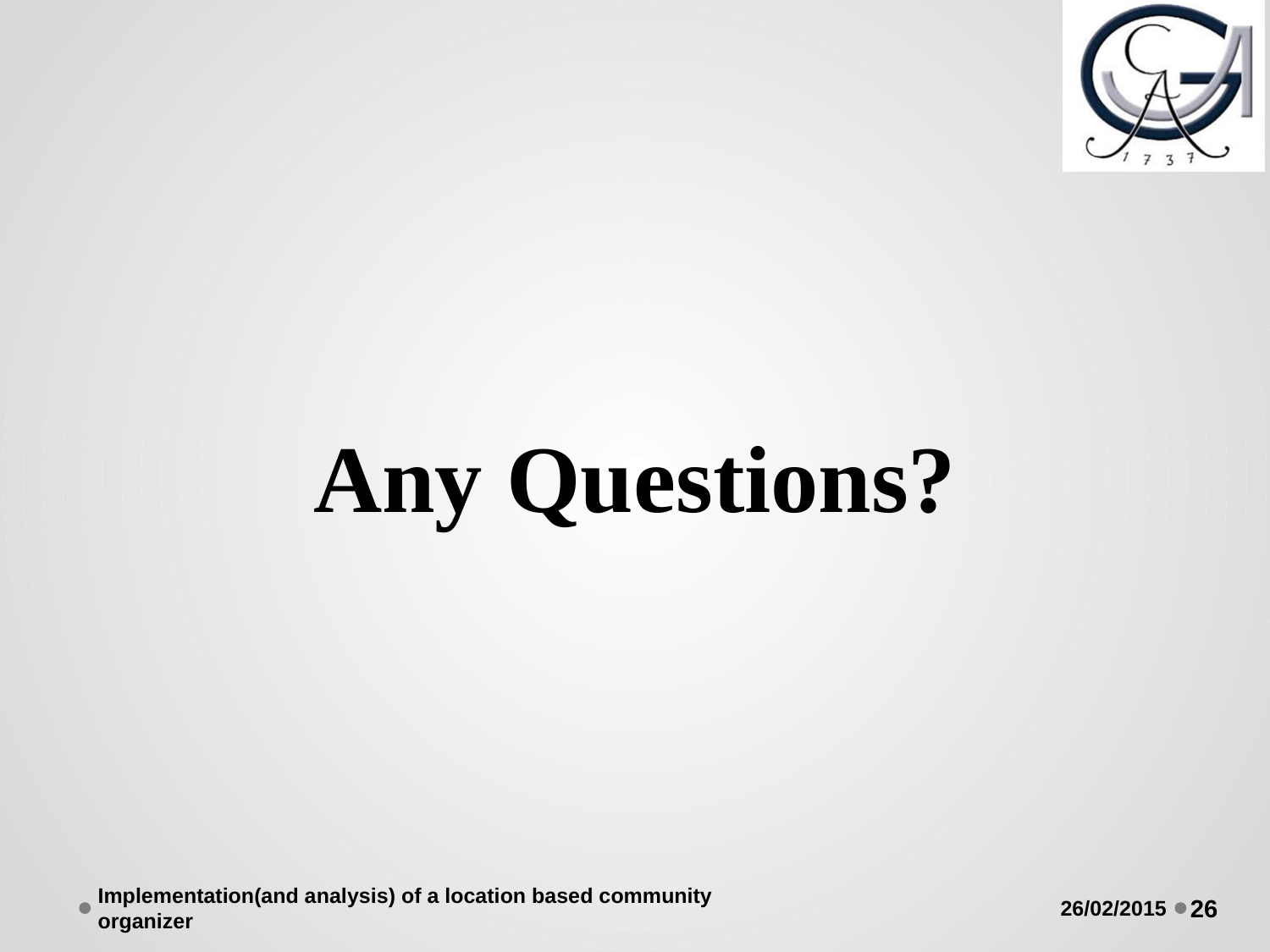

Any Questions?
Implementation(and analysis) of a location based community organizer
26/02/2015
26